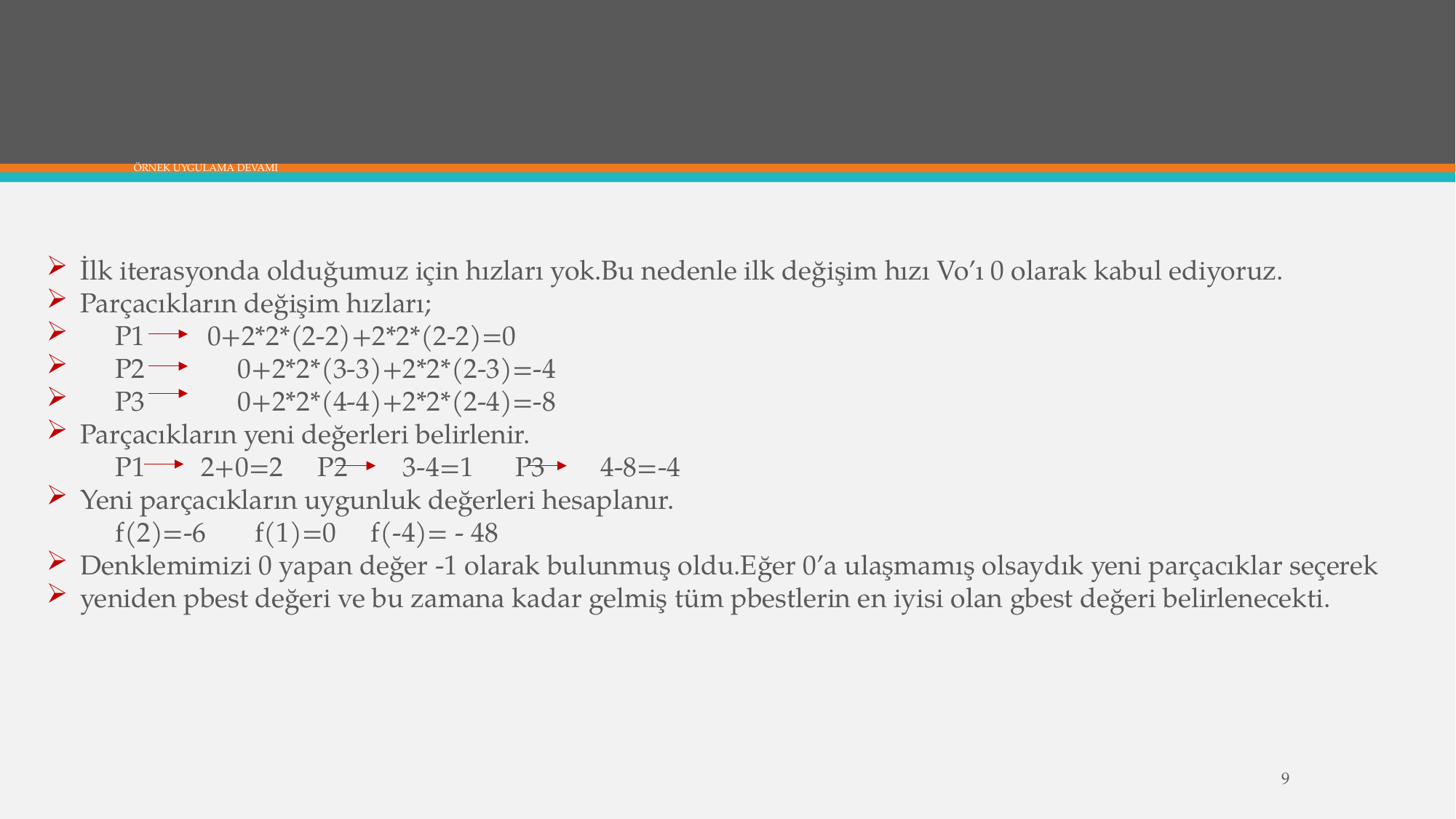

# ÖRNEK UYGULAMA DEVAMI
İlk iterasyonda olduğumuz için hızları yok.Bu nedenle ilk değişim hızı Vo’ı 0 olarak kabul ediyoruz.
Parçacıkların değişim hızları;
     P1         0+2*2*(2-2)+2*2*(2-2)=0
     P2	       0+2*2*(3-3)+2*2*(2-3)=-4
     P3	       0+2*2*(4-4)+2*2*(2-4)=-8
Parçacıkların yeni değerleri belirlenir.
          P1        2+0=2     P2        3-4=1      P3        4-8=-4
Yeni parçacıkların uygunluk değerleri hesaplanır.
          f(2)=-6       f(1)=0     f(-4)= - 48
Denklemimizi 0 yapan değer -1 olarak bulunmuş oldu.Eğer 0’a ulaşmamış olsaydık yeni parçacıklar seçerek
yeniden pbest değeri ve bu zamana kadar gelmiş tüm pbestlerin en iyisi olan gbest değeri belirlenecekti.

9